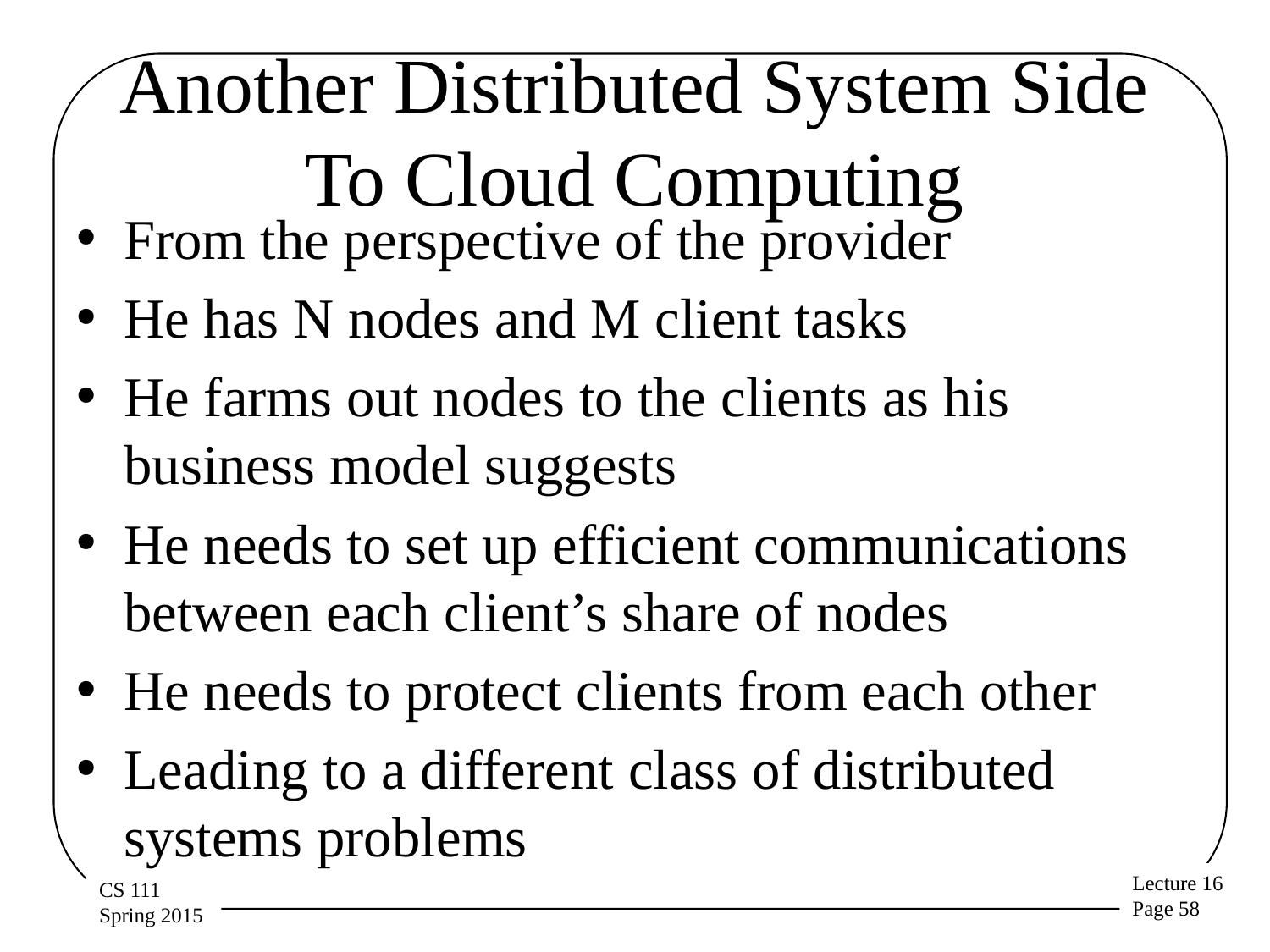

# Another Distributed System Side To Cloud Computing
From the perspective of the provider
He has N nodes and M client tasks
He farms out nodes to the clients as his business model suggests
He needs to set up efficient communications between each client’s share of nodes
He needs to protect clients from each other
Leading to a different class of distributed systems problems